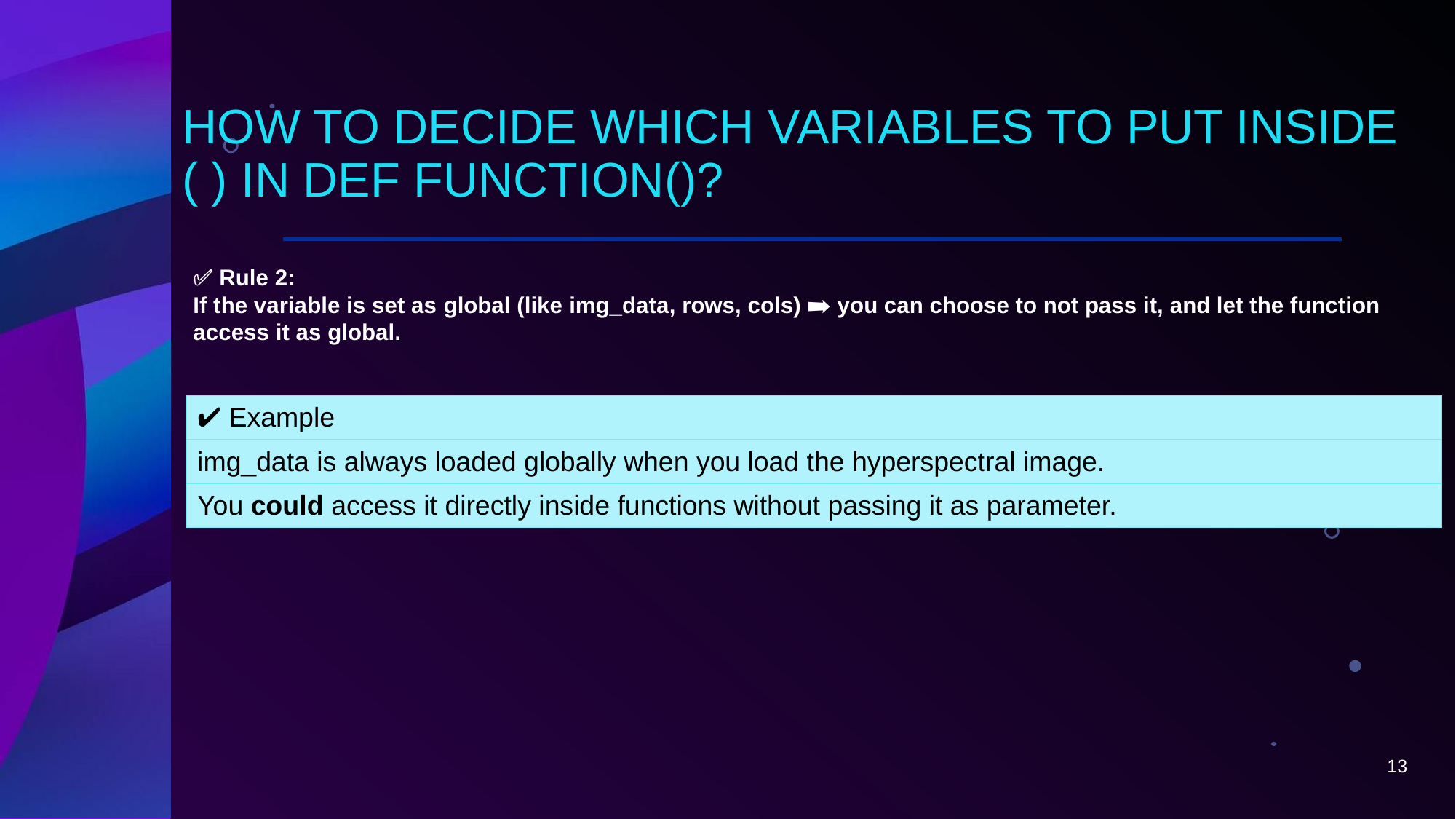

# How to decide which variables to put inside ( ) in def function()?
✅ Rule 2:
If the variable is set as global (like img_data, rows, cols) ➡ you can choose to not pass it, and let the function access it as global.
| ✔ Example |
| --- |
| img\_data is always loaded globally when you load the hyperspectral image. |
| You could access it directly inside functions without passing it as parameter. |
13